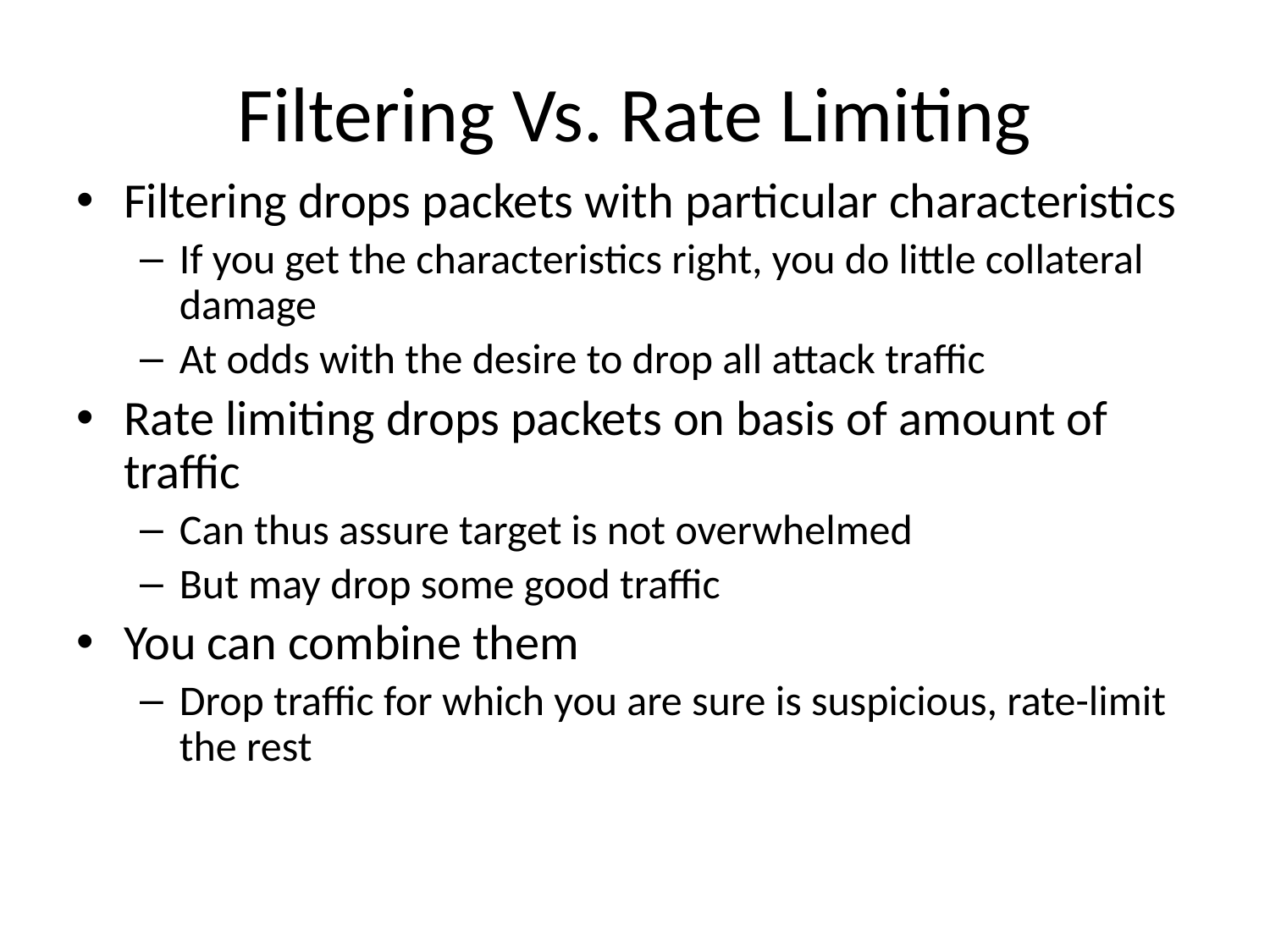

# Filtering Vs. Rate Limiting
Filtering drops packets with particular characteristics
If you get the characteristics right, you do little collateral damage
At odds with the desire to drop all attack traffic
Rate limiting drops packets on basis of amount of traffic
Can thus assure target is not overwhelmed
But may drop some good traffic
You can combine them
Drop traffic for which you are sure is suspicious, rate-limit the rest